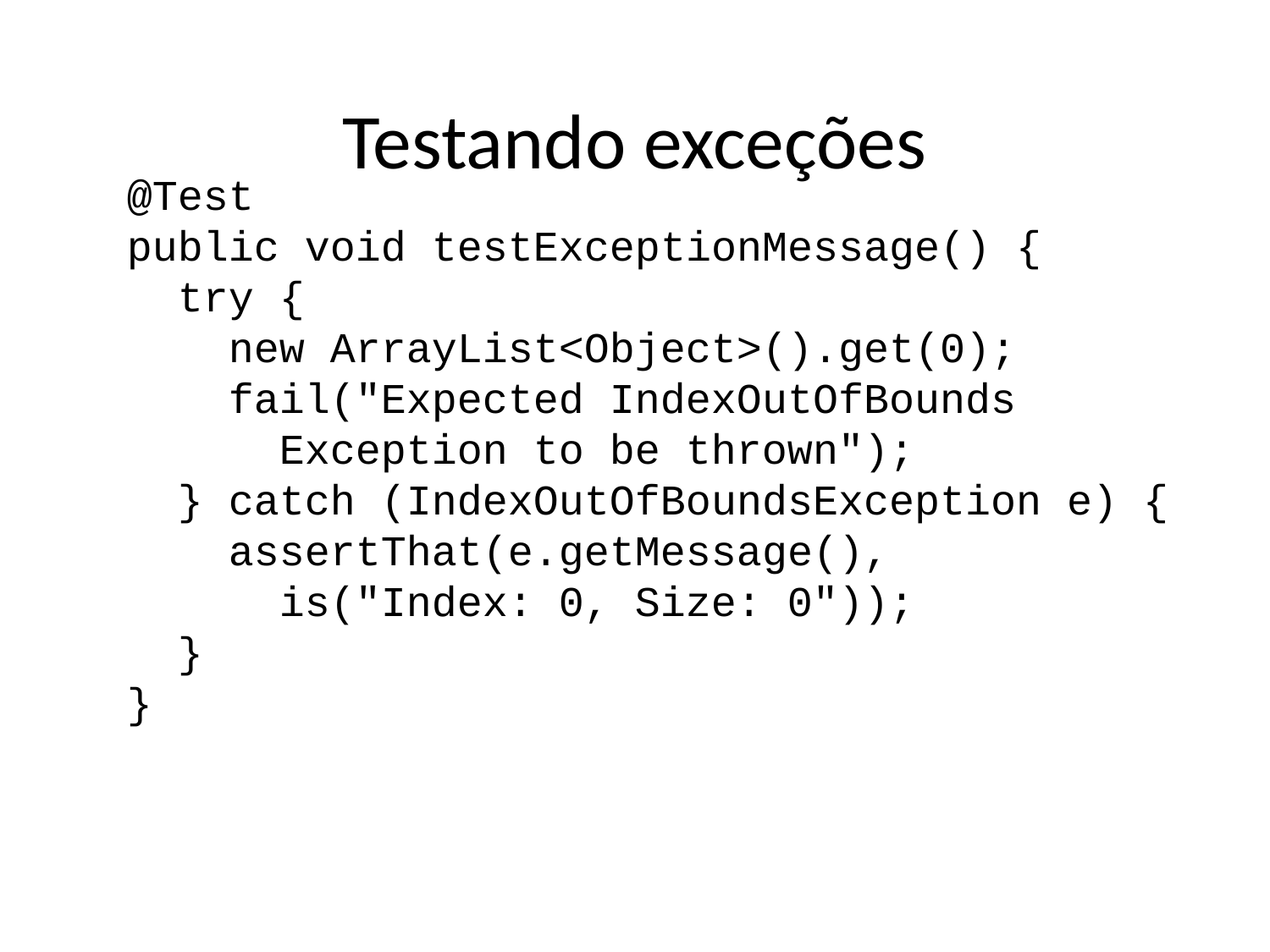

Testando exceções
  @Test
  public void testExceptionMessage() {
    try {
      new ArrayList<Object>().get(0);
      fail("Expected IndexOutOfBounds
        Exception to be thrown");
    } catch (IndexOutOfBoundsException e) {
      assertThat(e.getMessage(),
        is("Index: 0, Size: 0"));
    }
  }